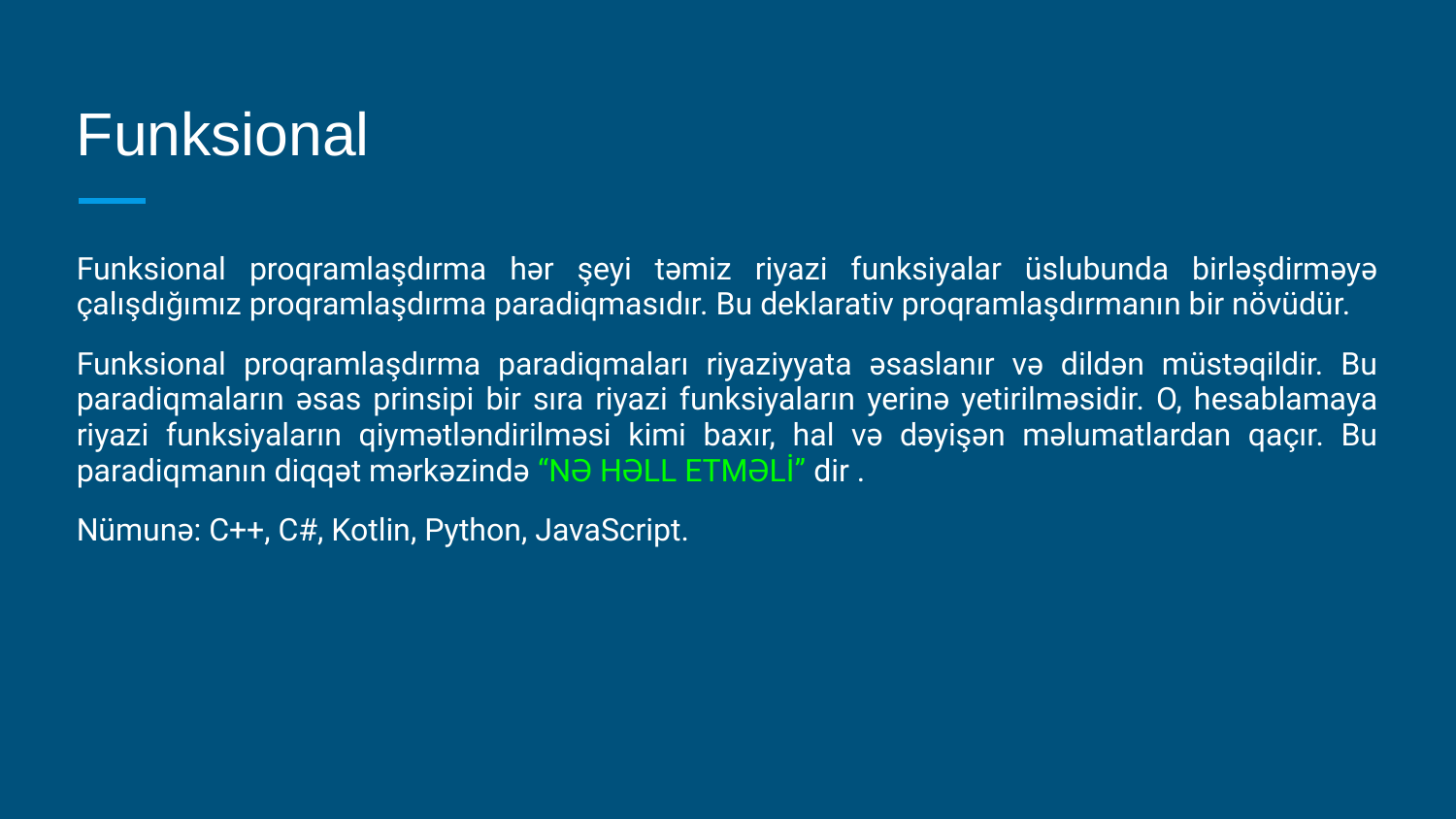

# Funksional
Funksional proqramlaşdırma hər şeyi təmiz riyazi funksiyalar üslubunda birləşdirməyə çalışdığımız proqramlaşdırma paradiqmasıdır. Bu deklarativ proqramlaşdırmanın bir növüdür.
Funksional proqramlaşdırma paradiqmaları riyaziyyata əsaslanır və dildən müstəqildir. Bu paradiqmaların əsas prinsipi bir sıra riyazi funksiyaların yerinə yetirilməsidir. O, hesablamaya riyazi funksiyaların qiymətləndirilməsi kimi baxır, hal və dəyişən məlumatlardan qaçır. Bu paradiqmanın diqqət mərkəzində “NƏ HƏLL ETMƏLİ” dir .
Nümunə: C++, C#, Kotlin, Python, JavaScript.